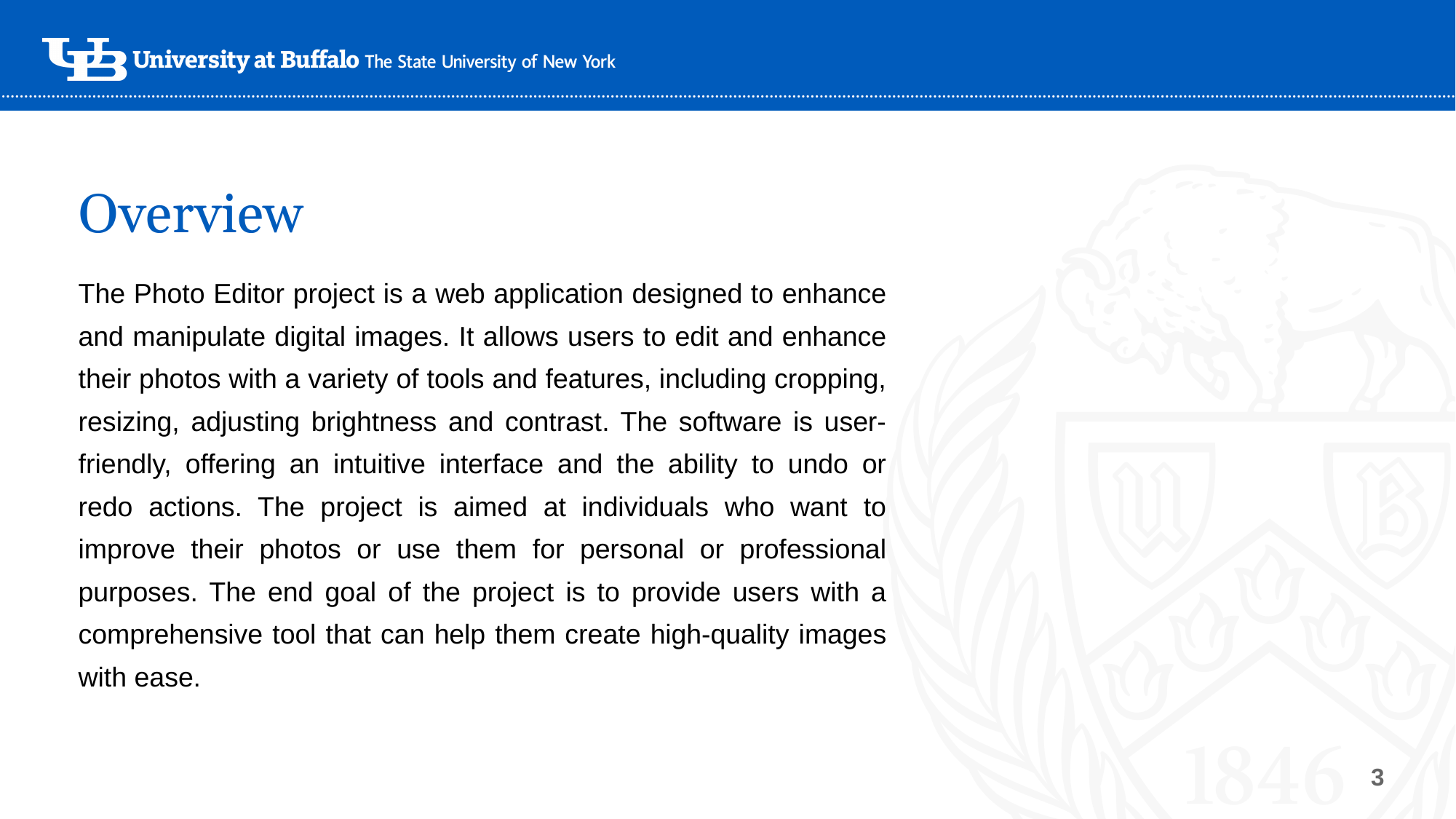

Overview
The Photo Editor project is a web application designed to enhance and manipulate digital images. It allows users to edit and enhance their photos with a variety of tools and features, including cropping, resizing, adjusting brightness and contrast. The software is user-friendly, offering an intuitive interface and the ability to undo or redo actions. The project is aimed at individuals who want to improve their photos or use them for personal or professional purposes. The end goal of the project is to provide users with a comprehensive tool that can help them create high-quality images with ease.

3